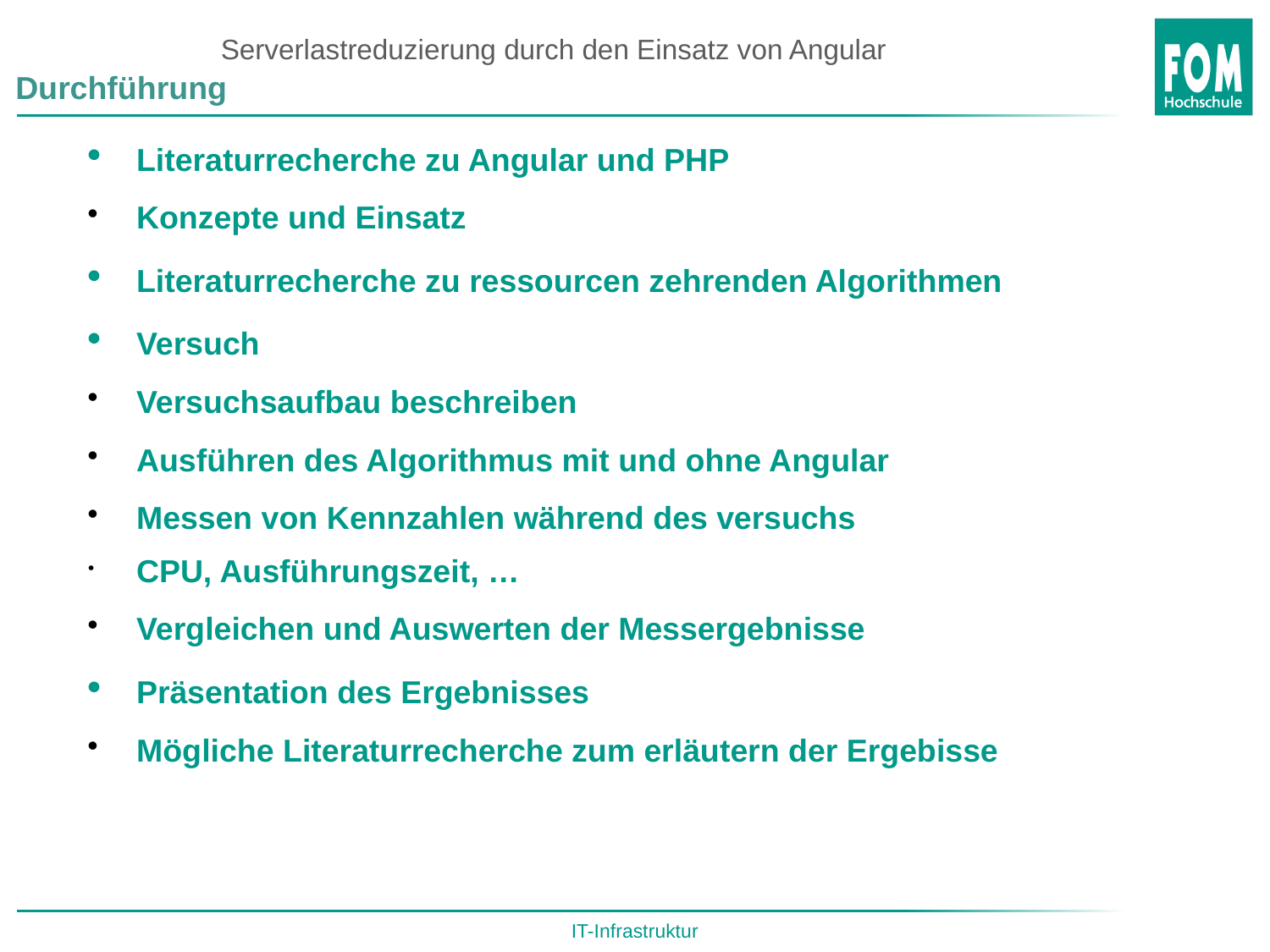

Serverlastreduzierung durch den Einsatz von Angular
Durchführung
Literaturrecherche zu Angular und PHP
Konzepte und Einsatz
Literaturrecherche zu ressourcen zehrenden Algorithmen
Versuch
Versuchsaufbau beschreiben
Ausführen des Algorithmus mit und ohne Angular
Messen von Kennzahlen während des versuchs
CPU, Ausführungszeit, …
Vergleichen und Auswerten der Messergebnisse
Präsentation des Ergebnisses
Mögliche Literaturrecherche zum erläutern der Ergebisse